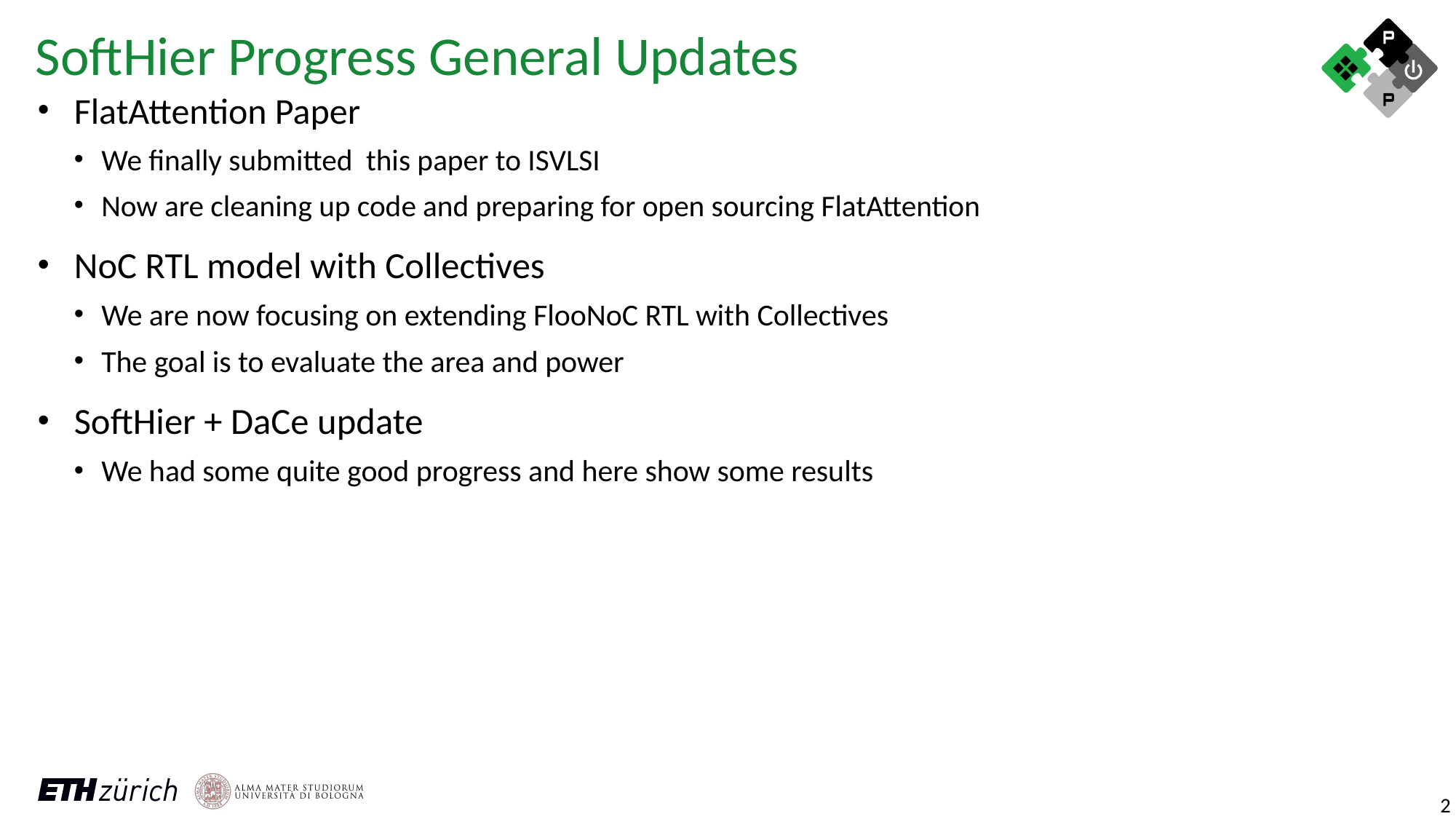

SoftHier Progress General Updates
FlatAttention Paper
We finally submitted  this paper to ISVLSI
Now are cleaning up code and preparing for open sourcing FlatAttention
NoC RTL model with Collectives
We are now focusing on extending FlooNoC RTL with Collectives
The goal is to evaluate the area and power
SoftHier + DaCe update
We had some quite good progress and here show some results
2